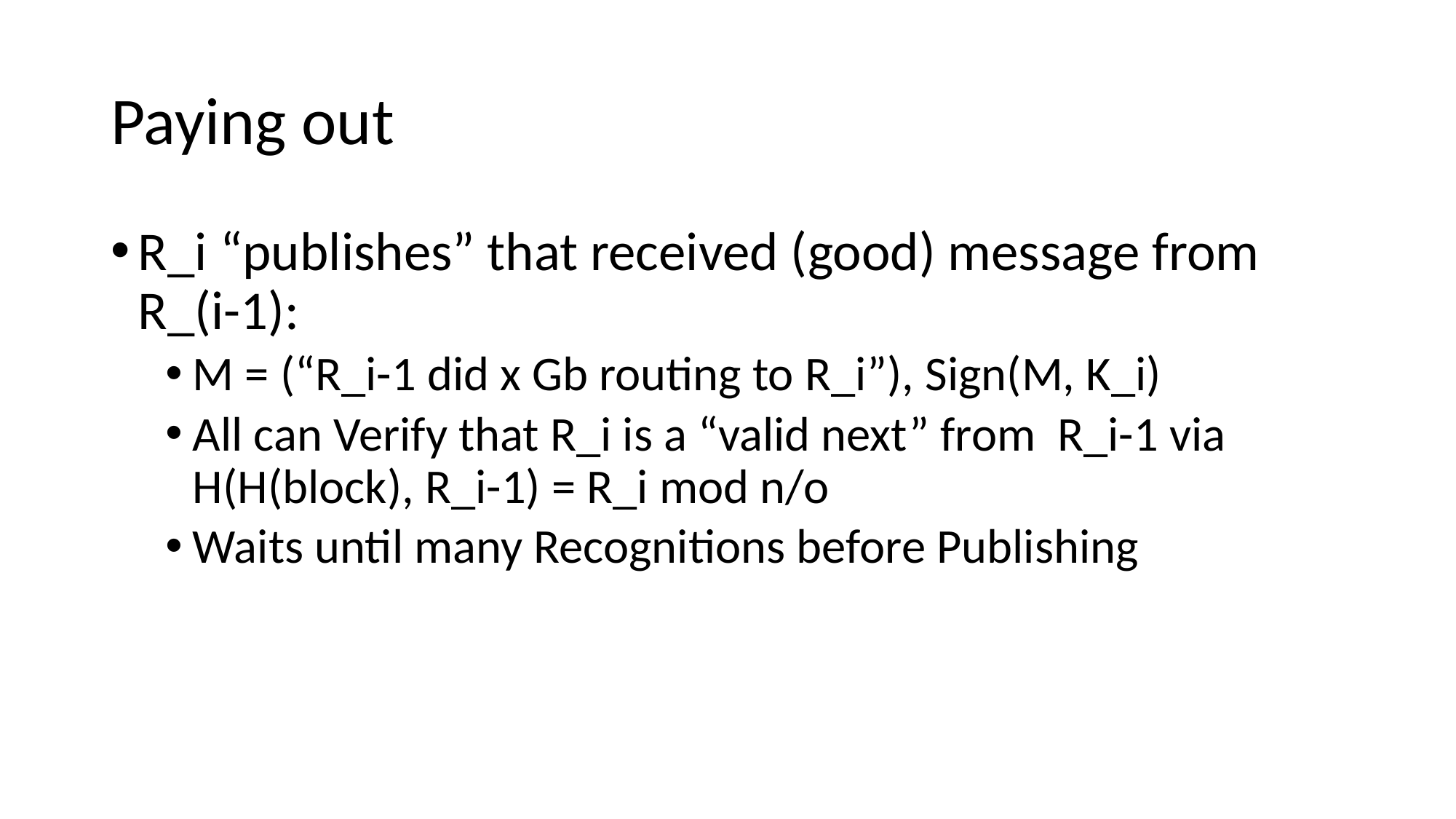

# Paying out
R_i “publishes” that received (good) message from R_(i-1):
M = (“R_i-1 did x Gb routing to R_i”), Sign(M, K_i)
All can Verify that R_i is a “valid next” from  R_i-1 via H(H(block), R_i-1) = R_i mod n/o
Waits until many Recognitions before Publishing